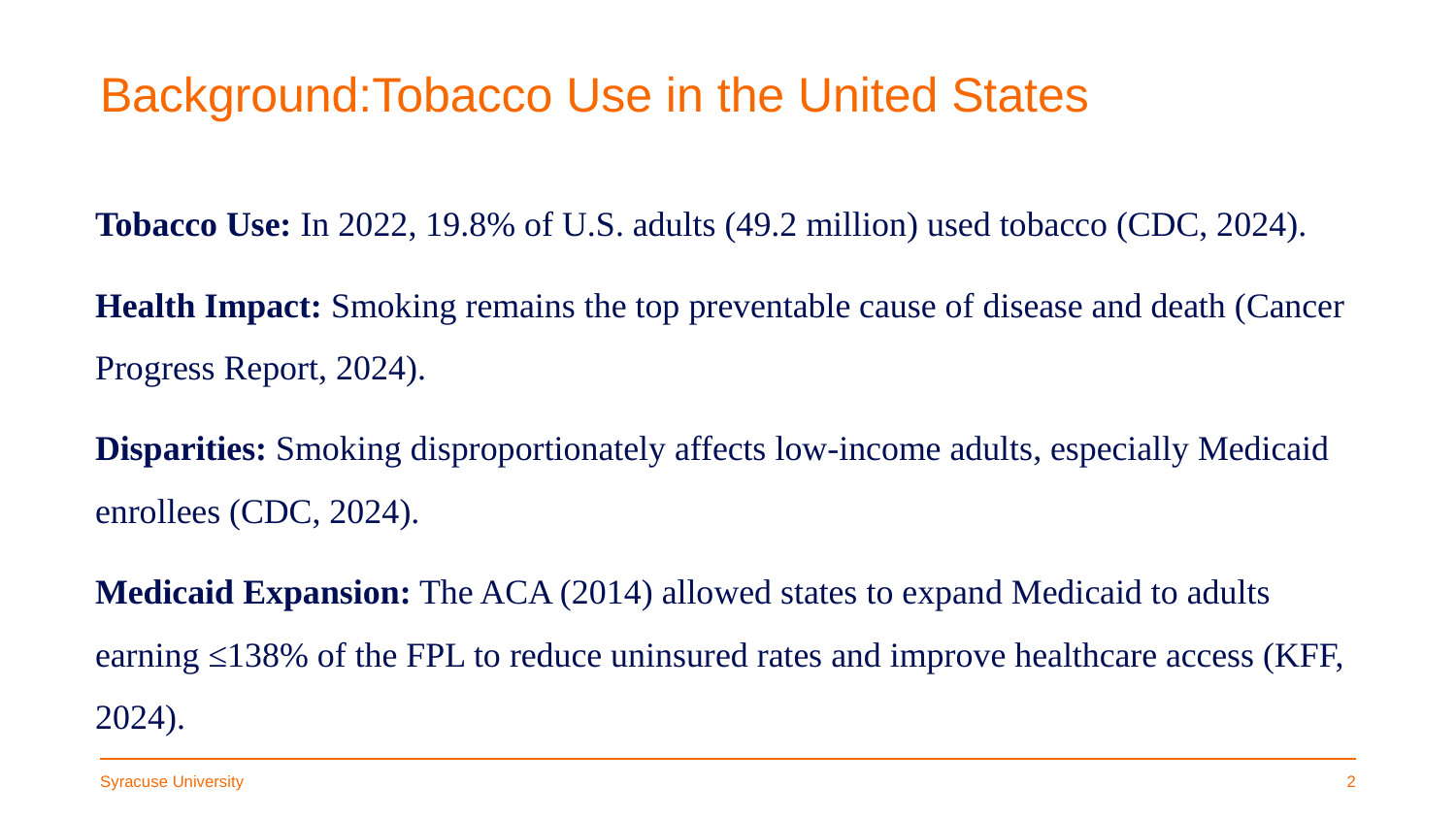

# Background:Tobacco Use in the United States
Tobacco Use: In 2022, 19.8% of U.S. adults (49.2 million) used tobacco (CDC, 2024).
Health Impact: Smoking remains the top preventable cause of disease and death (Cancer Progress Report, 2024).
Disparities: Smoking disproportionately affects low-income adults, especially Medicaid enrollees (CDC, 2024).
Medicaid Expansion: The ACA (2014) allowed states to expand Medicaid to adults earning ≤138% of the FPL to reduce uninsured rates and improve healthcare access (KFF, 2024).